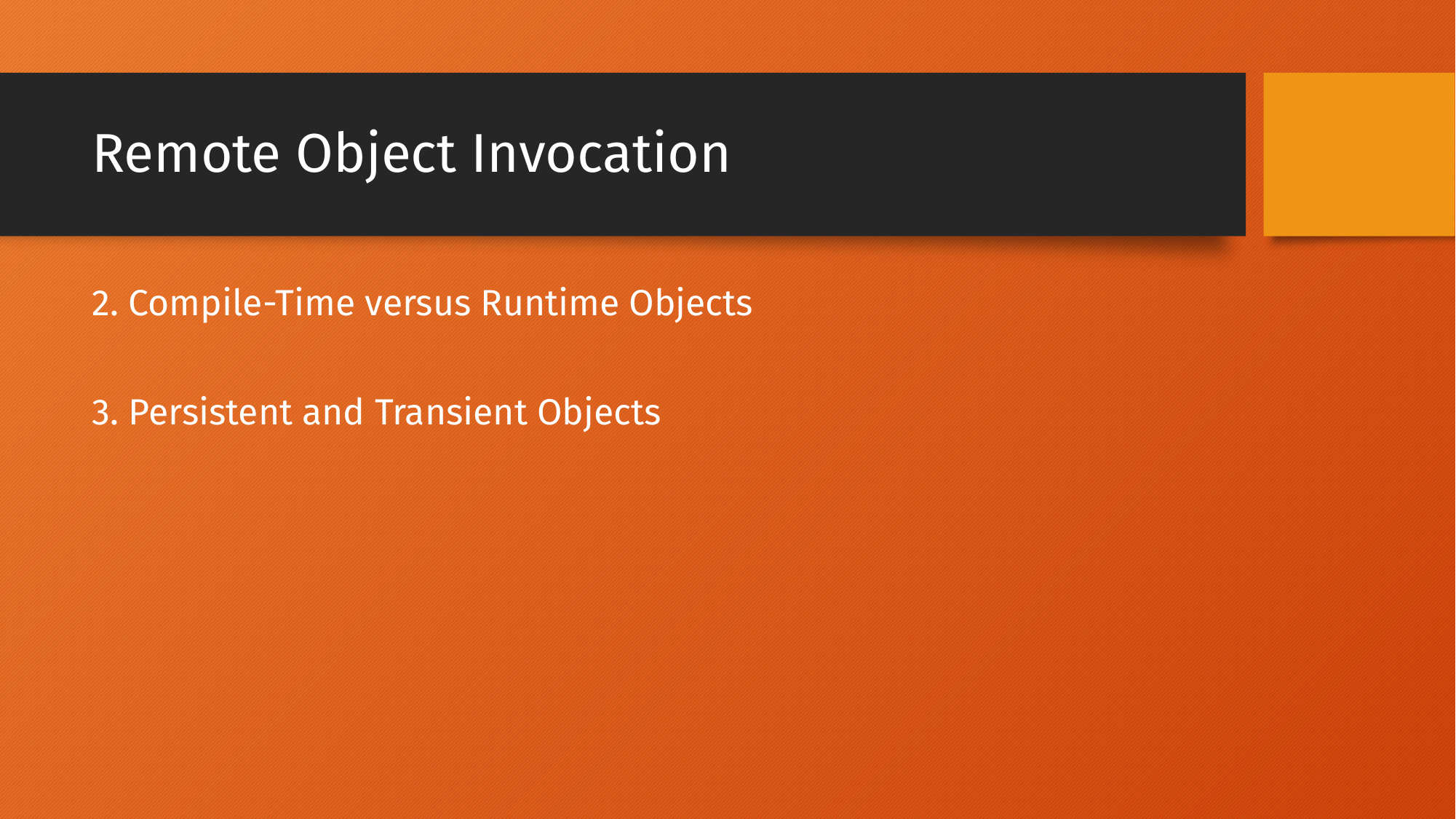

# Remote Object Invocation
2. Compile-Time versus Runtime Objects

3. Persistent and Transient Objects